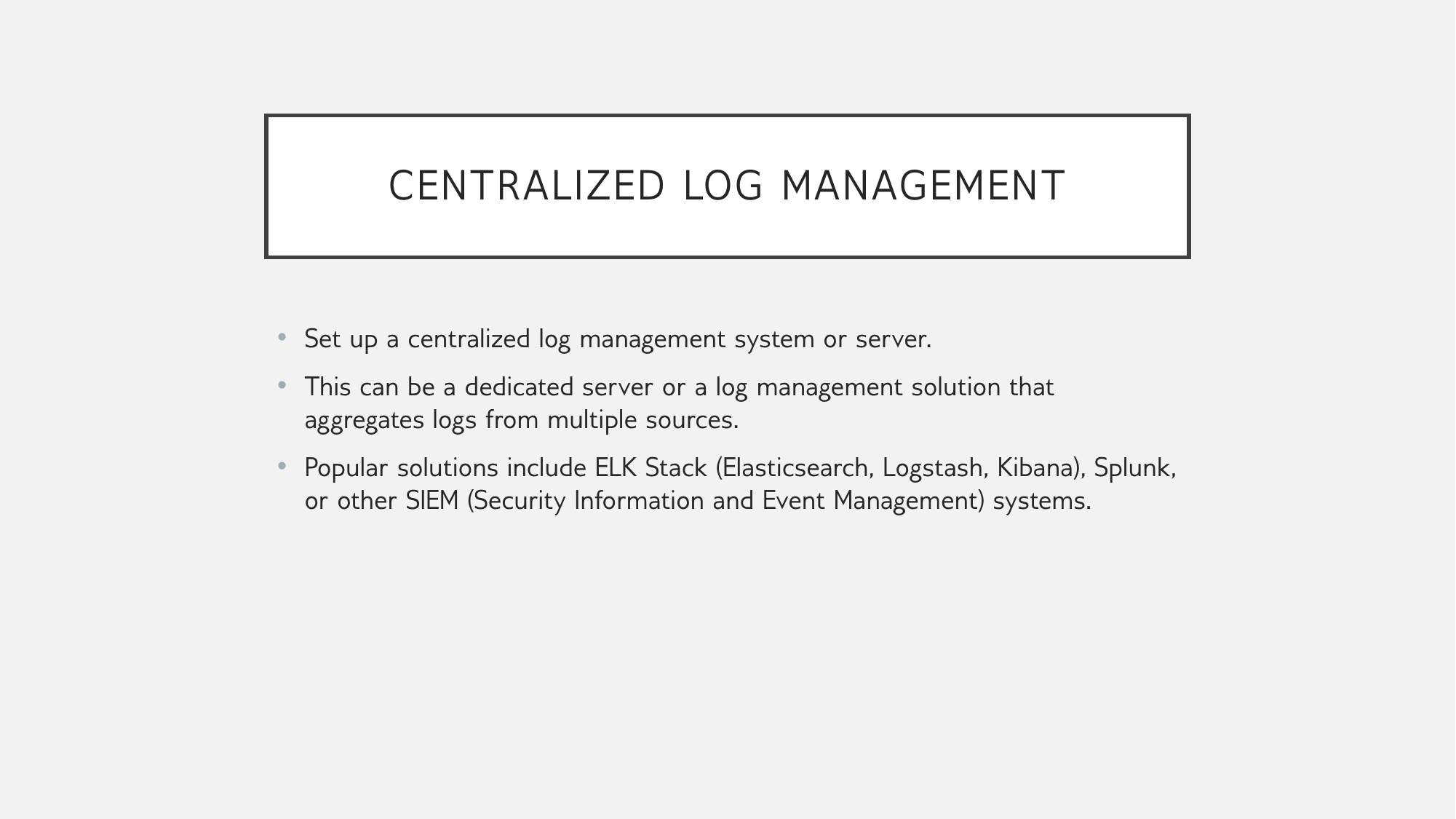

# Centralized Log Management
Set up a centralized log management system or server.
This can be a dedicated server or a log management solution that aggregates logs from multiple sources.
Popular solutions include ELK Stack (Elasticsearch, Logstash, Kibana), Splunk, or other SIEM (Security Information and Event Management) systems.